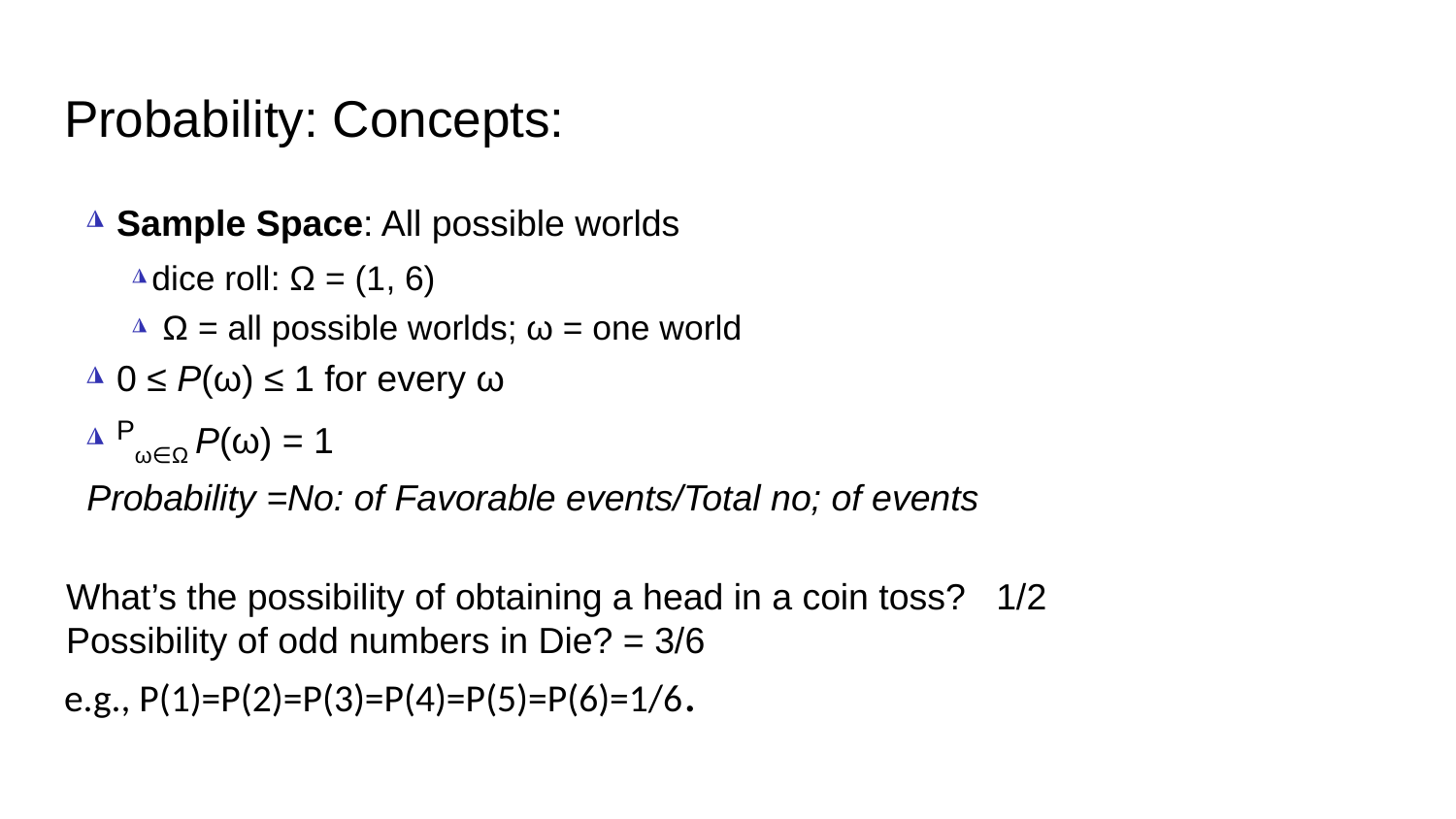

# Probability: Concepts:
◮  Sample Space: All possible worlds
◮ dice roll: Ω = (1, 6)
◮   Ω = all possible worlds; ω = one world
◮  0 ≤ P(ω) ≤ 1 for every ω
◮  Pω∈Ω P(ω) = 1
Probability =No: of Favorable events/Total no; of events

What’s the possibility of obtaining a head in a coin toss?   1/2
Possibility of odd numbers in Die? = 3/6
e.g., P(1)=P(2)=P(3)=P(4)=P(5)=P(6)=1/6.